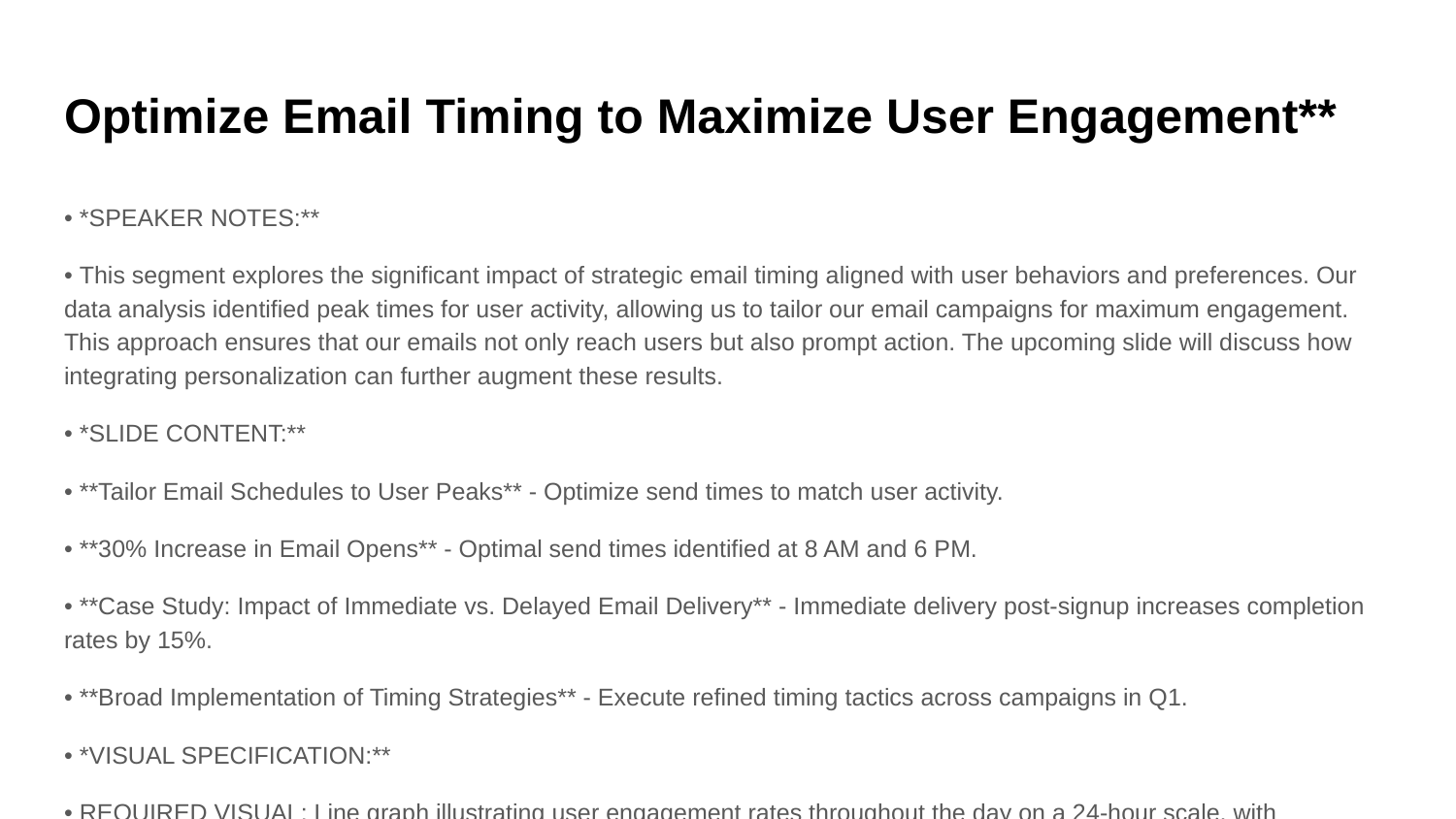

# Optimize Email Timing to Maximize User Engagement**
• *SPEAKER NOTES:**
• This segment explores the significant impact of strategic email timing aligned with user behaviors and preferences. Our data analysis identified peak times for user activity, allowing us to tailor our email campaigns for maximum engagement. This approach ensures that our emails not only reach users but also prompt action. The upcoming slide will discuss how integrating personalization can further augment these results.
• *SLIDE CONTENT:**
• **Tailor Email Schedules to User Peaks** - Optimize send times to match user activity.
• **30% Increase in Email Opens** - Optimal send times identified at 8 AM and 6 PM.
• **Case Study: Impact of Immediate vs. Delayed Email Delivery** - Immediate delivery post-signup increases completion rates by 15%.
• **Broad Implementation of Timing Strategies** - Execute refined timing tactics across campaigns in Q1.
• *VISUAL SPECIFICATION:**
• REQUIRED VISUAL: Line graph illustrating user engagement rates throughout the day on a 24-hour scale, with engagement percentage on the vertical axis. Highlight engagement peaks at 8 AM and 6 PM in contrasting colors (e.g., deep blue for the graph, orange for peaks). Include a secondary graph showing higher engagement for immediate email delivery. Ensure the graph is straightforward, modern, and annotated for easy interpretation.
• *TRANSITION TO NEXT SLIDE:**
• We will now examine how integrating personalized content within these optimized times can revolutionize our engagement metrics.
• --
• *